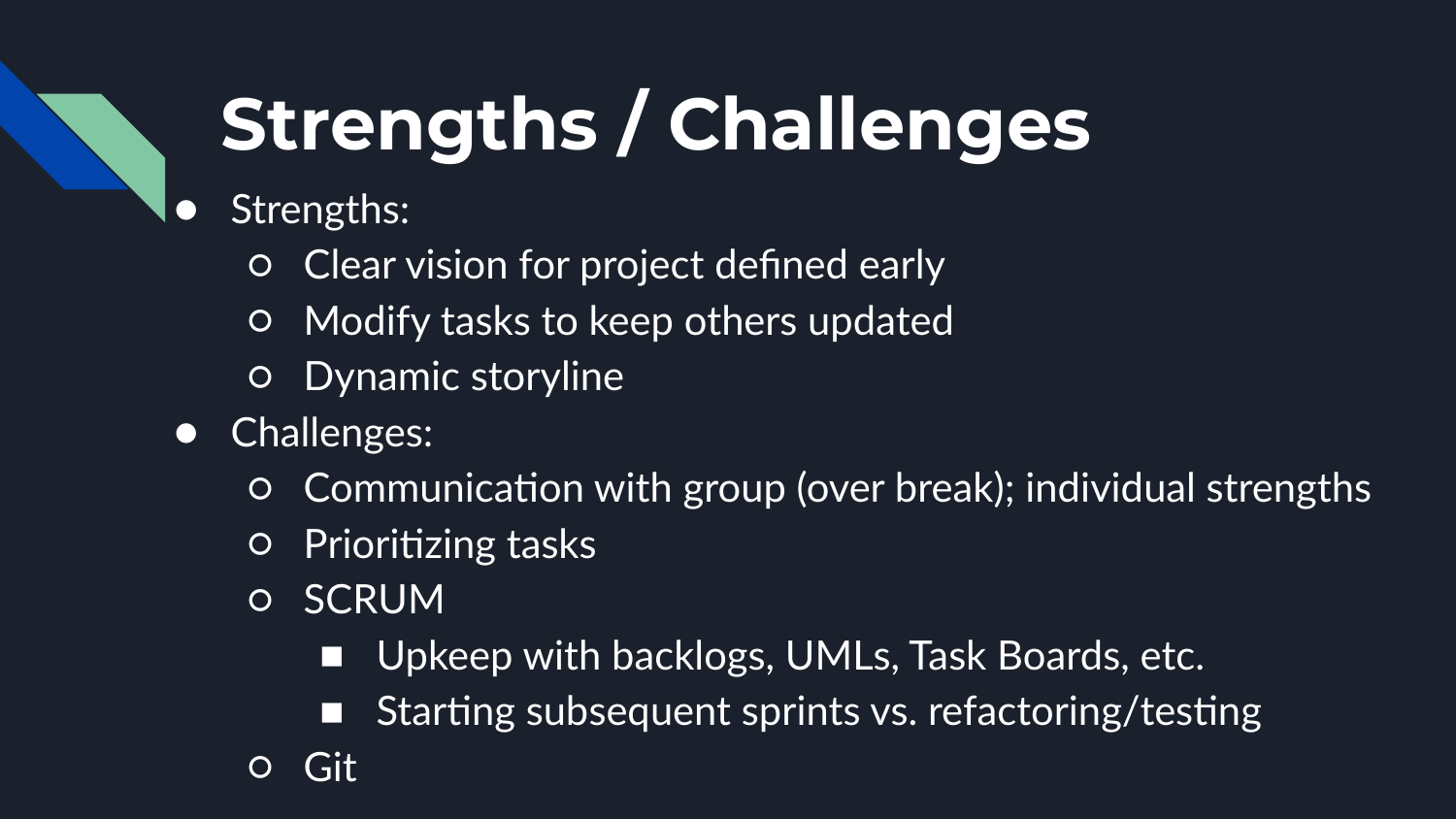

# Strengths / Challenges
Strengths:
Clear vision for project defined early
Modify tasks to keep others updated
Dynamic storyline
Challenges:
Communication with group (over break); individual strengths
Prioritizing tasks
SCRUM
Upkeep with backlogs, UMLs, Task Boards, etc.
Starting subsequent sprints vs. refactoring/testing
Git